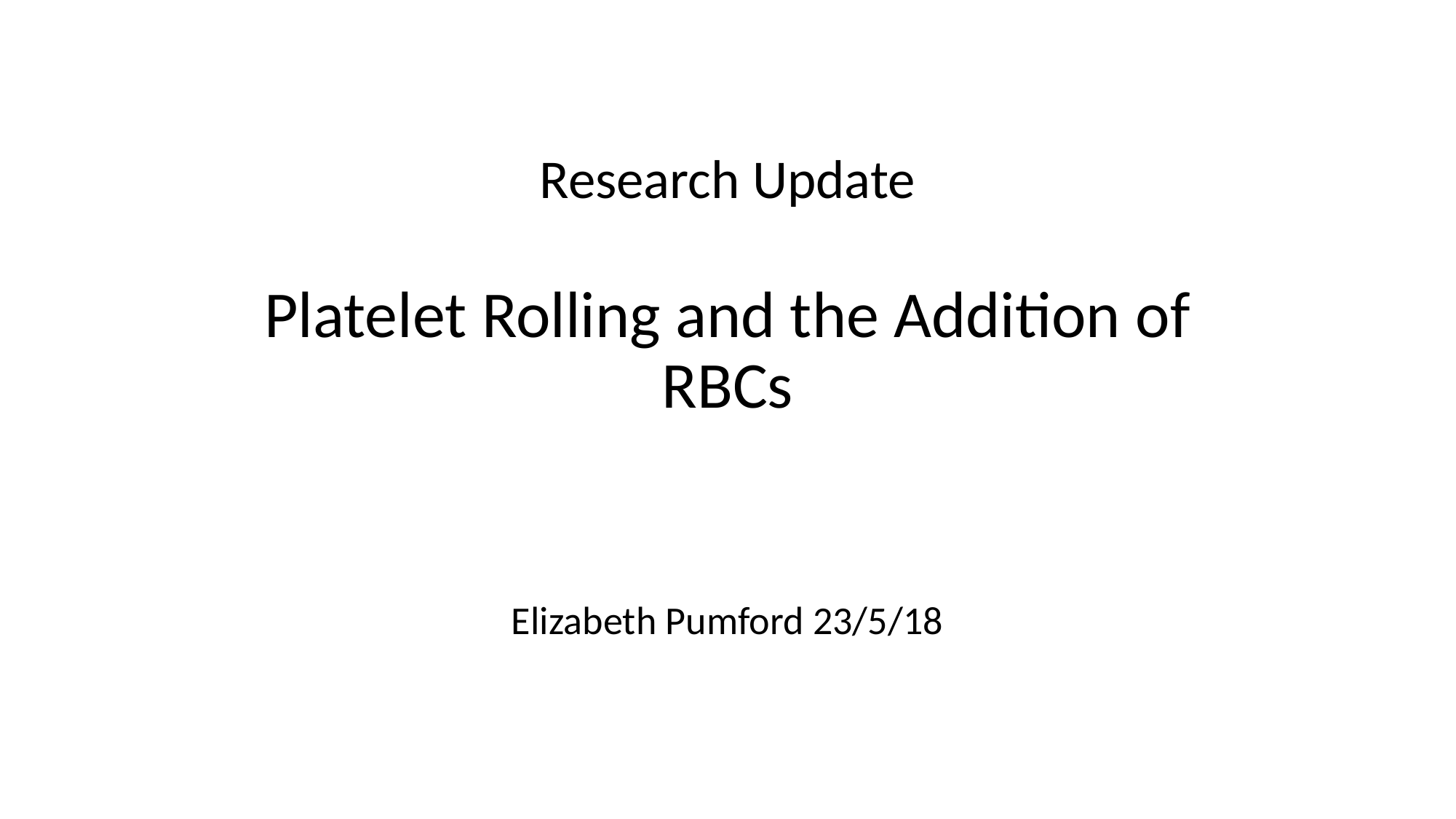

# Research Update Platelet Rolling and the Addition of RBCs
Elizabeth Pumford 23/5/18